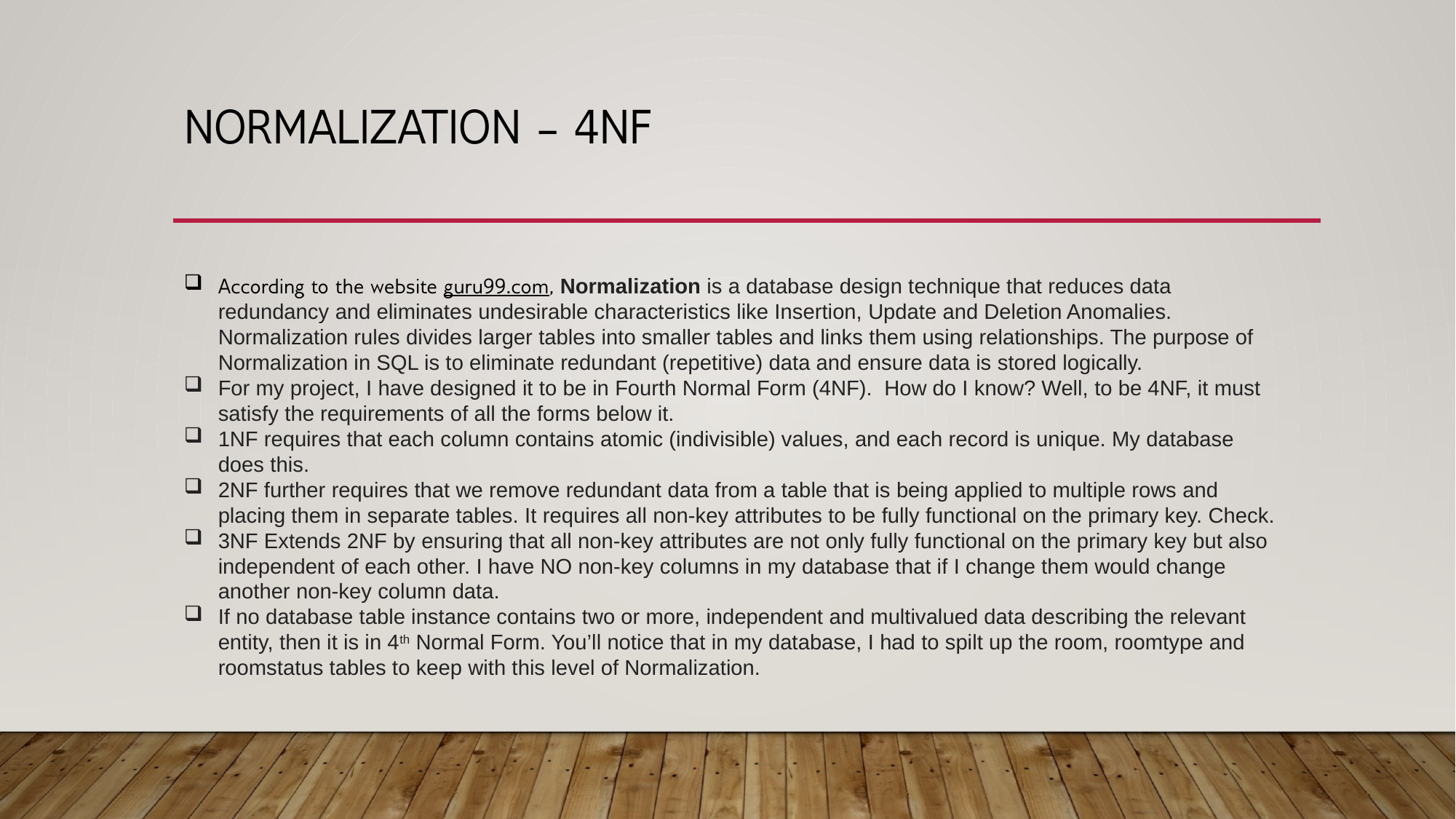

# Normalization – 4NF
According to the website guru99.com, Normalization is a database design technique that reduces data redundancy and eliminates undesirable characteristics like Insertion, Update and Deletion Anomalies. Normalization rules divides larger tables into smaller tables and links them using relationships. The purpose of Normalization in SQL is to eliminate redundant (repetitive) data and ensure data is stored logically.
For my project, I have designed it to be in Fourth Normal Form (4NF).  How do I know? Well, to be 4NF, it must satisfy the requirements of all the forms below it.
1NF requires that each column contains atomic (indivisible) values, and each record is unique. My database does this.
2NF further requires that we remove redundant data from a table that is being applied to multiple rows and placing them in separate tables. It requires all non-key attributes to be fully functional on the primary key. Check.
3NF Extends 2NF by ensuring that all non-key attributes are not only fully functional on the primary key but also independent of each other. I have NO non-key columns in my database that if I change them would change another non-key column data.
If no database table instance contains two or more, independent and multivalued data describing the relevant entity, then it is in 4th Normal Form. You’ll notice that in my database, I had to spilt up the room, roomtype and roomstatus tables to keep with this level of Normalization.